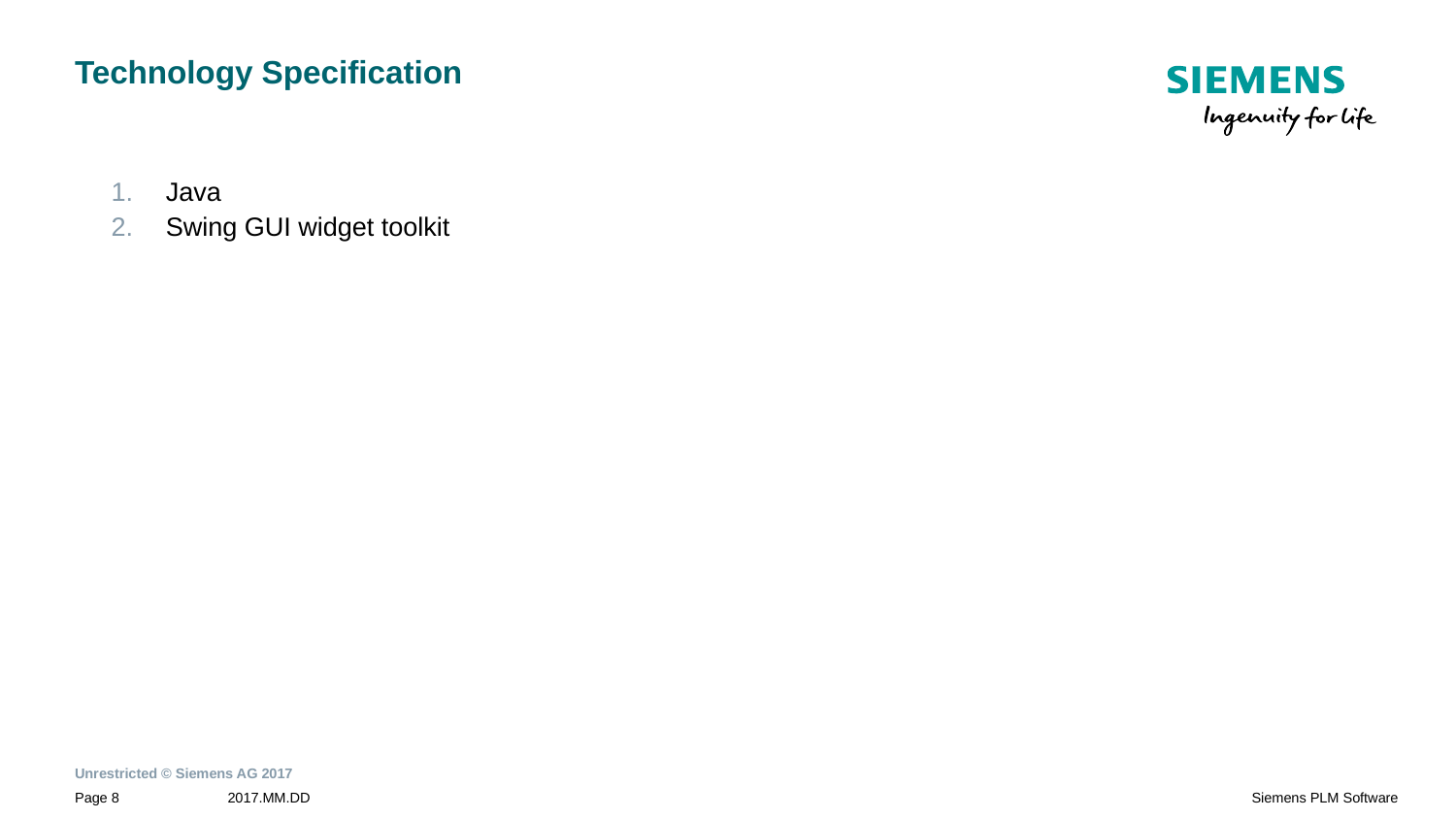

# Technology Specification
Java
Swing GUI widget toolkit